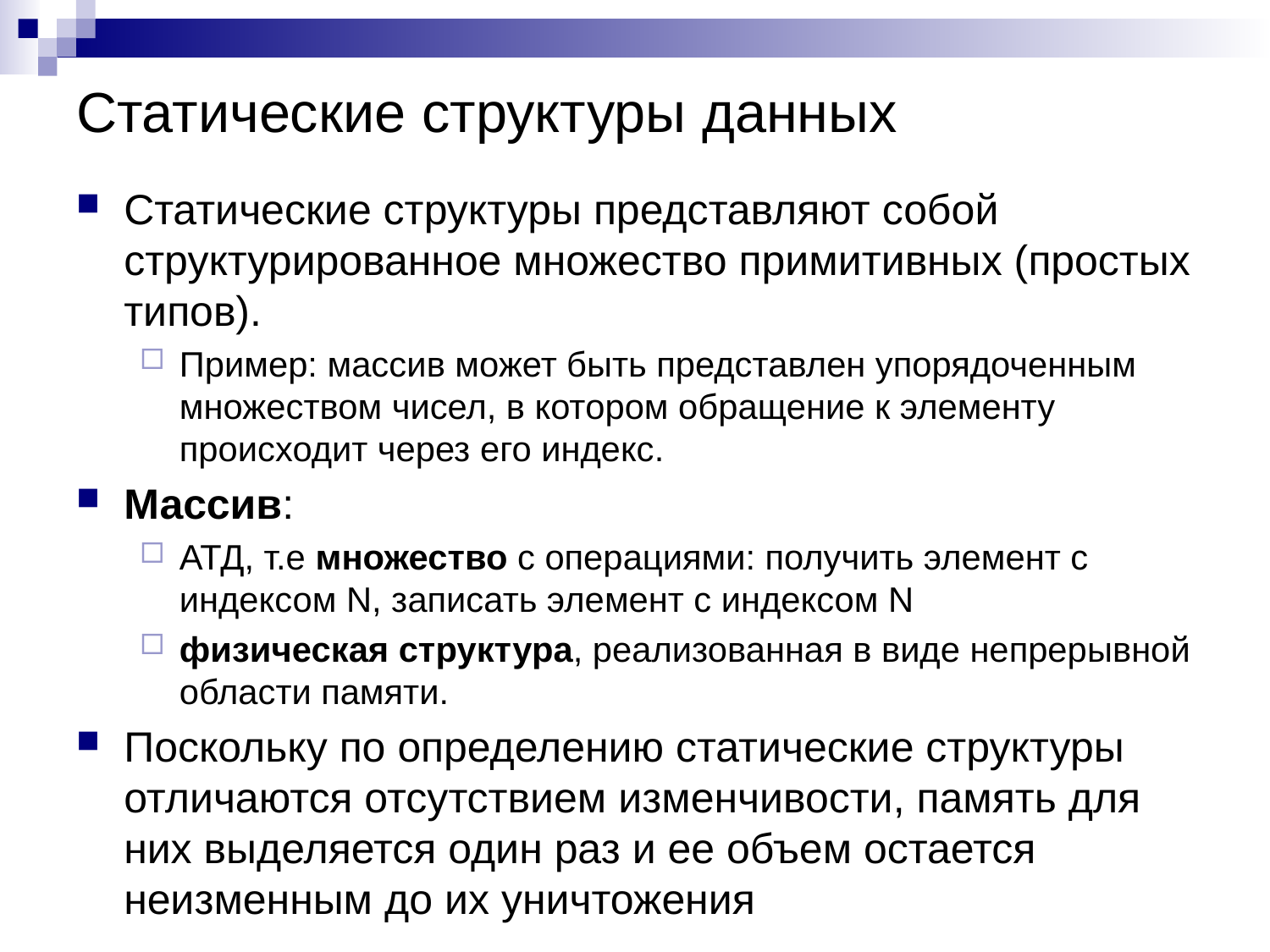

# Статические структуры данных
Статические структуры представляют собой структурированное множество примитивных (простых типов).
Пример: массив может быть представлен упорядоченным множеством чисел, в котором обращение к элементу происходит через его индекс.
Массив:
АТД, т.е множество с операциями: получить элемент с индексом N, записать элемент с индексом N
физическая структура, реализованная в виде непрерывной области памяти.
Поскольку по определению статические структуры отличаются отсутствием изменчивости, память для них выделяется один раз и ее объем остается неизменным до их уничтожения